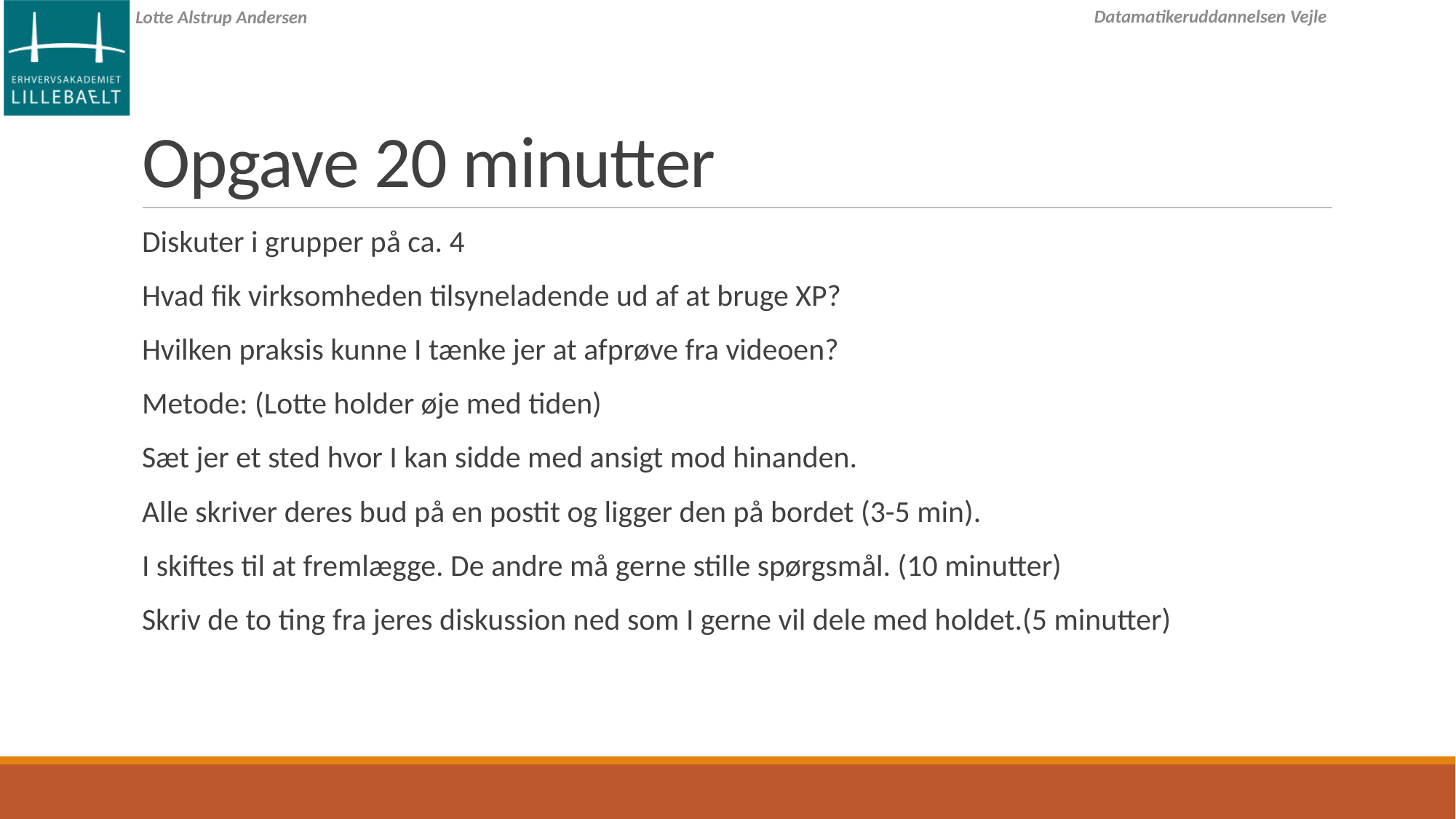

# Opgave 20 minutter
Diskuter i grupper på ca. 4
Hvad fik virksomheden tilsyneladende ud af at bruge XP?
Hvilken praksis kunne I tænke jer at afprøve fra videoen?
Metode: (Lotte holder øje med tiden)
Sæt jer et sted hvor I kan sidde med ansigt mod hinanden.
Alle skriver deres bud på en postit og ligger den på bordet (3-5 min).
I skiftes til at fremlægge. De andre må gerne stille spørgsmål. (10 minutter)
Skriv de to ting fra jeres diskussion ned som I gerne vil dele med holdet.(5 minutter)